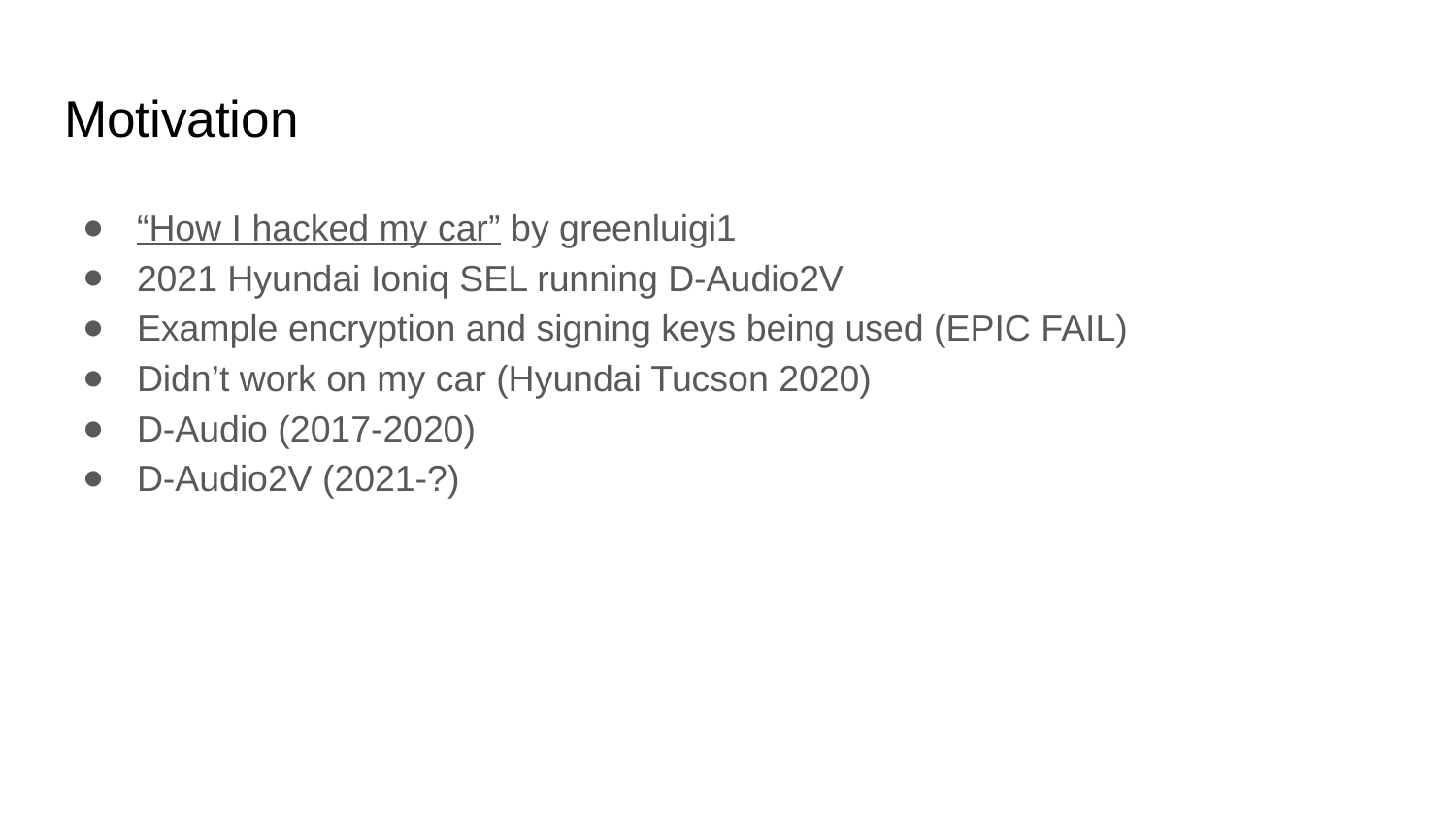

# Motivation
“How I hacked my car” by greenluigi1
2021 Hyundai Ioniq SEL running D-Audio2V
Example encryption and signing keys being used (EPIC FAIL)
Didn’t work on my car (Hyundai Tucson 2020)
D-Audio (2017-2020)
D-Audio2V (2021-?)